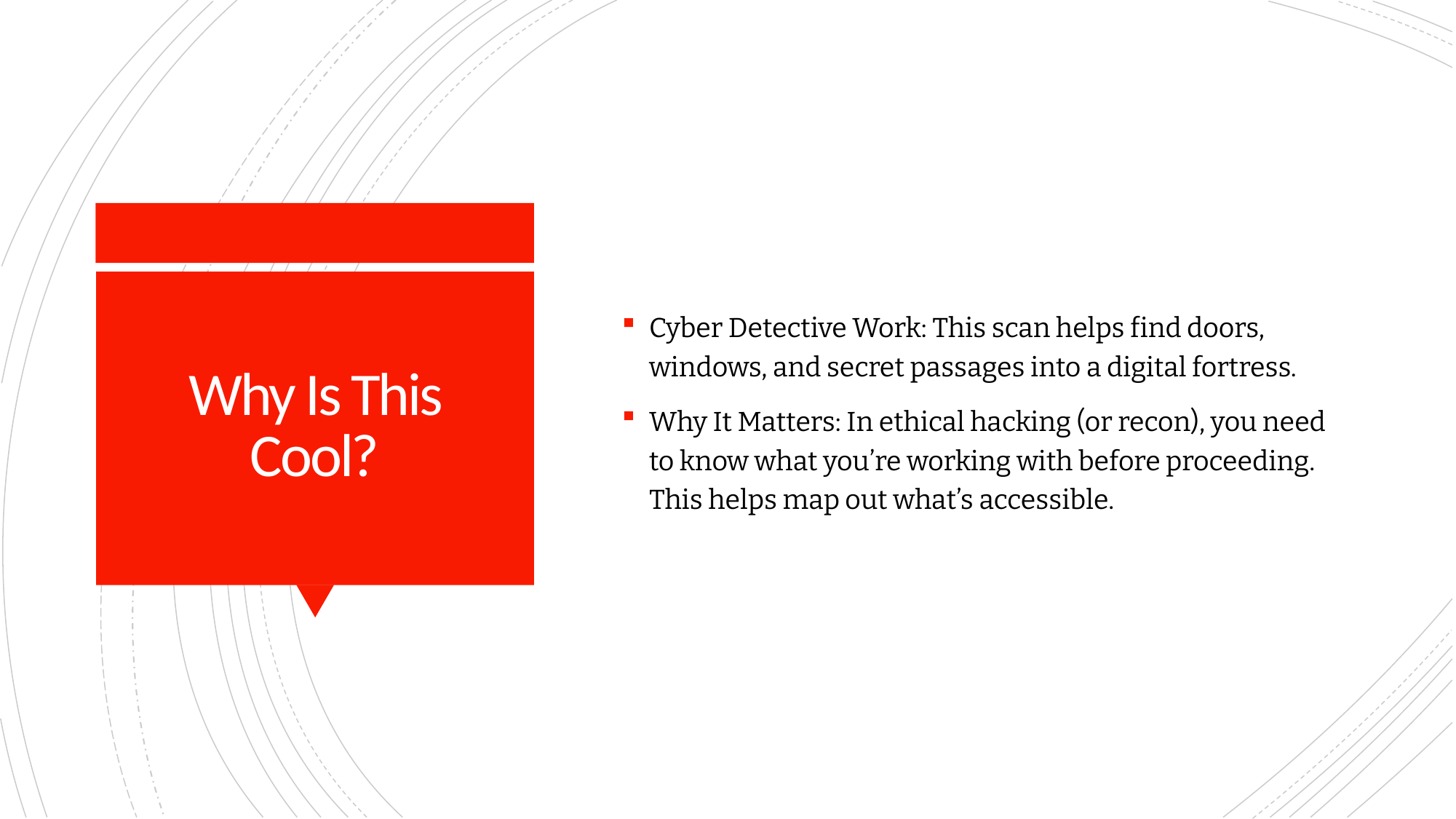

Cyber Detective Work: This scan helps find doors, windows, and secret passages into a digital fortress.
Why It Matters: In ethical hacking (or recon), you need to know what you’re working with before proceeding. This helps map out what’s accessible.
# Why Is This Cool?